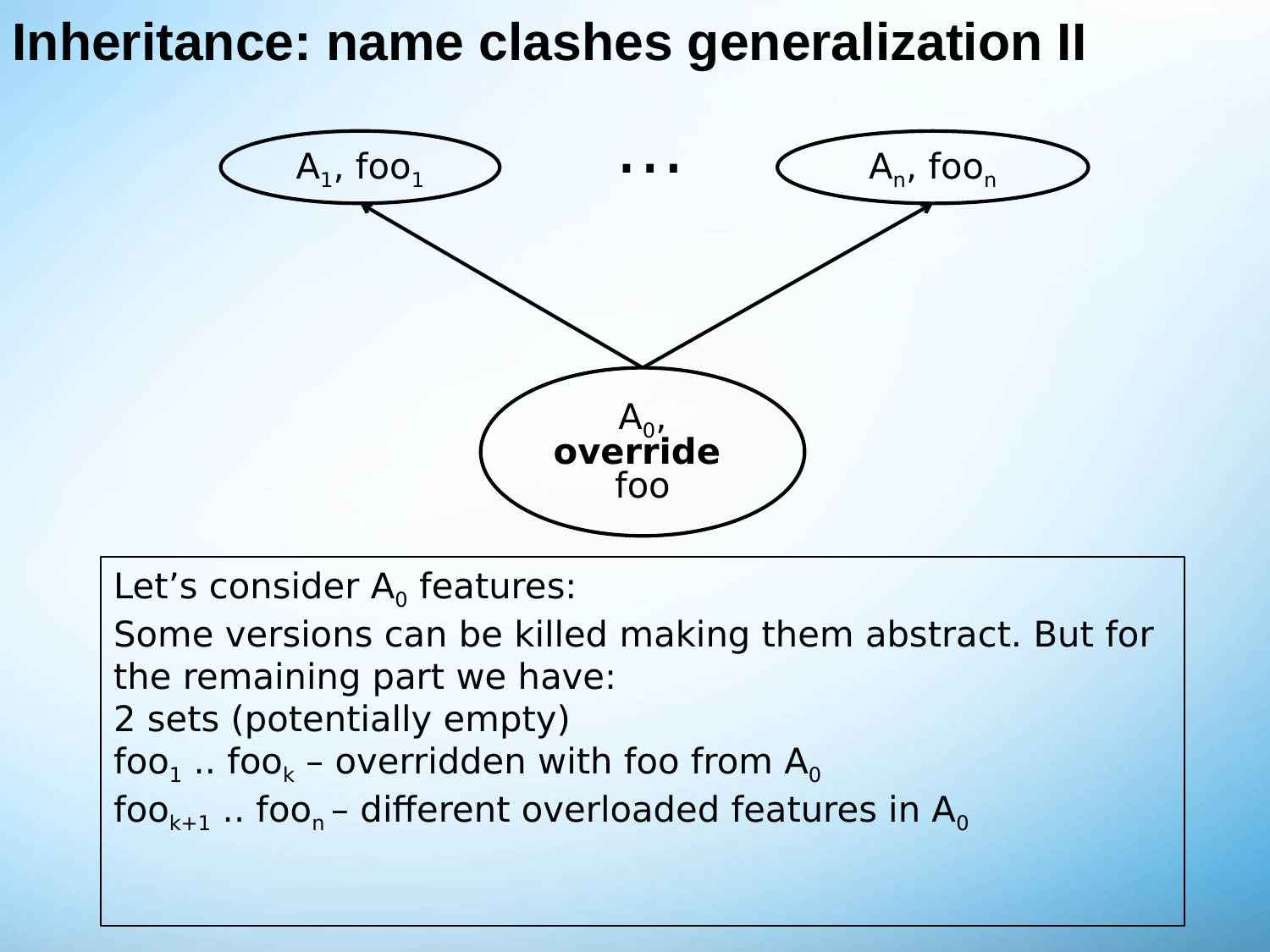

# Inheritance: name clashes generalization II
…
A1, foo1
An, foon

A0, override  foo
Let’s consider A0 features:
Some versions can be killed making them abstract. But for the remaining part we have:
2 sets (potentially empty)
foo1 .. fook – overridden with foo from A0
fook+1 .. foon – different overloaded features in A0